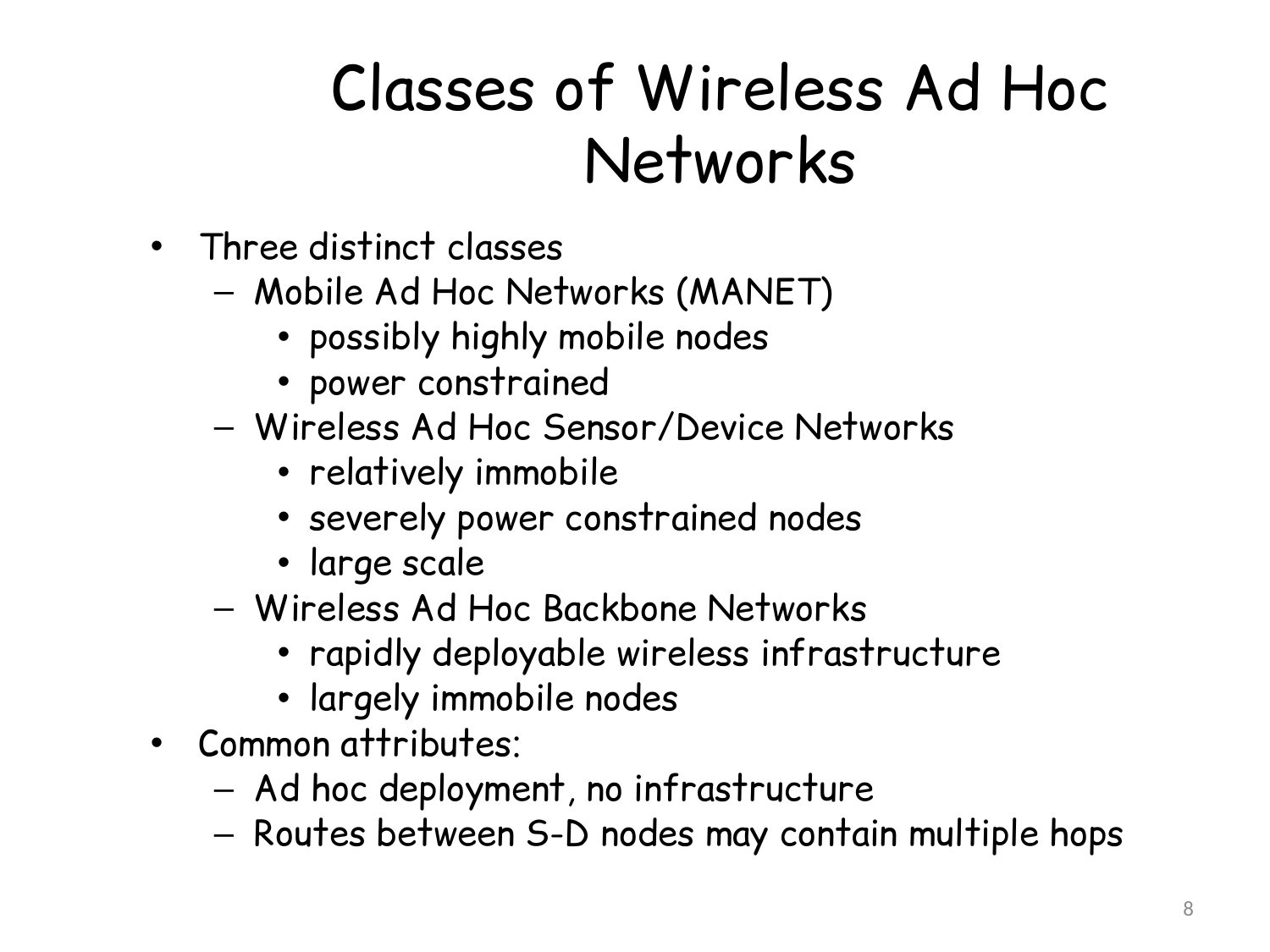

# Classes of Wireless Ad Hoc Networks
Three distinct classes
Mobile Ad Hoc Networks (MANET)
possibly highly mobile nodes
power constrained
Wireless Ad Hoc Sensor/Device Networks
relatively immobile
severely power constrained nodes
large scale
Wireless Ad Hoc Backbone Networks
rapidly deployable wireless infrastructure
largely immobile nodes
Common attributes:
Ad hoc deployment, no infrastructure
Routes between S-D nodes may contain multiple hops
8